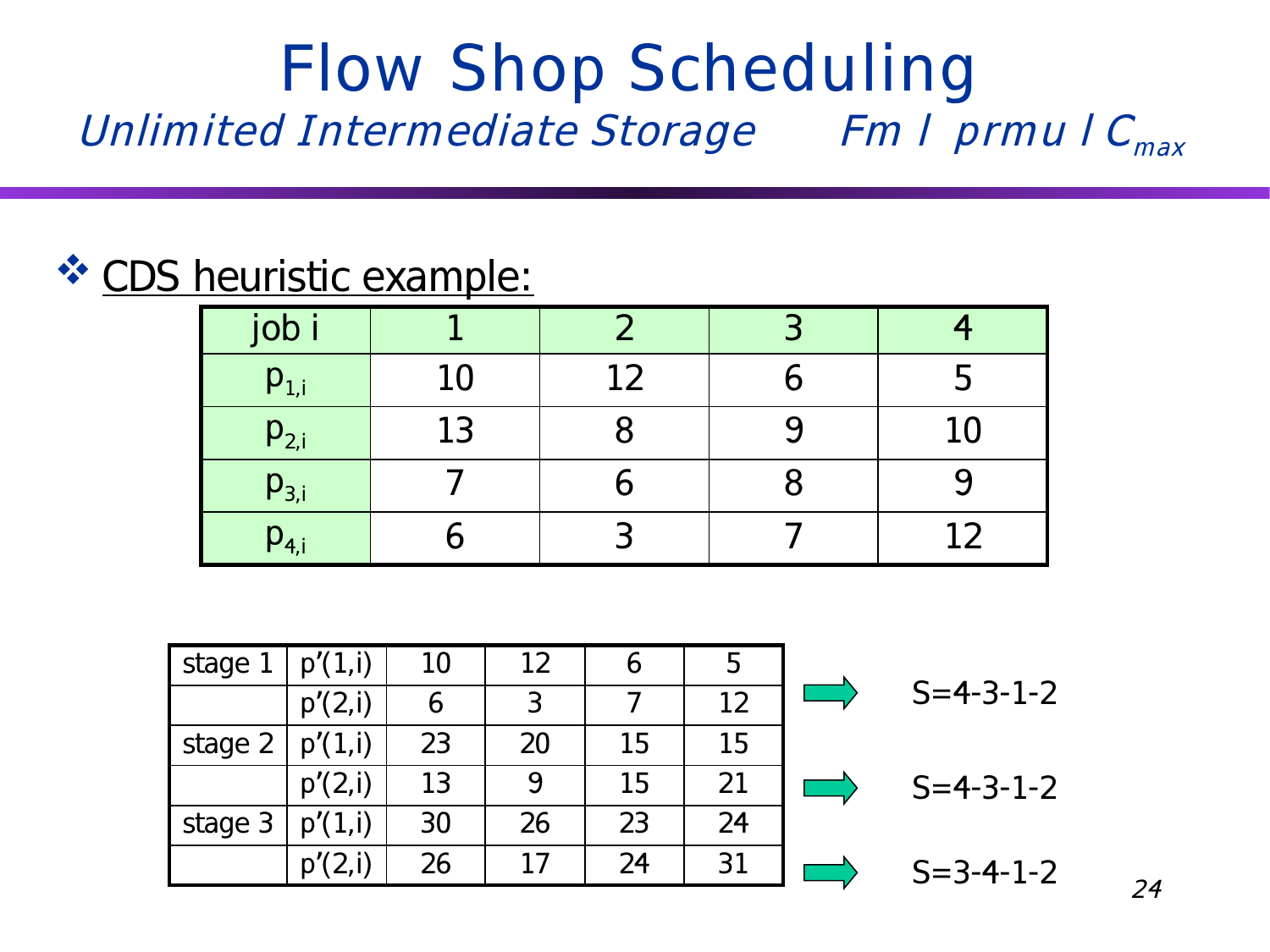

# Flow Shop Scheduling Unlimited Intermediate Storage	Fm l  prmu l Cmax
CDS heuristic example:

| job i | 1 | 2 | 3 | 4 |
| --- | --- | --- | --- | --- |
| p1,i | 10 | 12 | 6 | 5 |
| p2,i | 13 | 8 | 9 | 10 |
| p3,i | 7 | 6 | 8 | 9 |
| p4,i | 6 | 3 | 7 | 12 |
| stage 1 | p’(1,i) | 10 | 12 | 6 | 5 |
| --- | --- | --- | --- | --- | --- |
|  | p’(2,i) | 6 | 3 | 7 | 12 |
| stage 2 | p’(1,i) | 23 | 20 | 15 | 15 |
|  | p’(2,i) | 13 | 9 | 15 | 21 |
| stage 3 | p’(1,i) | 30 | 26 | 23 | 24 |
|  | p’(2,i) | 26 | 17 | 24 | 31 |
S=4-3-1-2

S=4-3-1-2

S=3-4-1-2

24